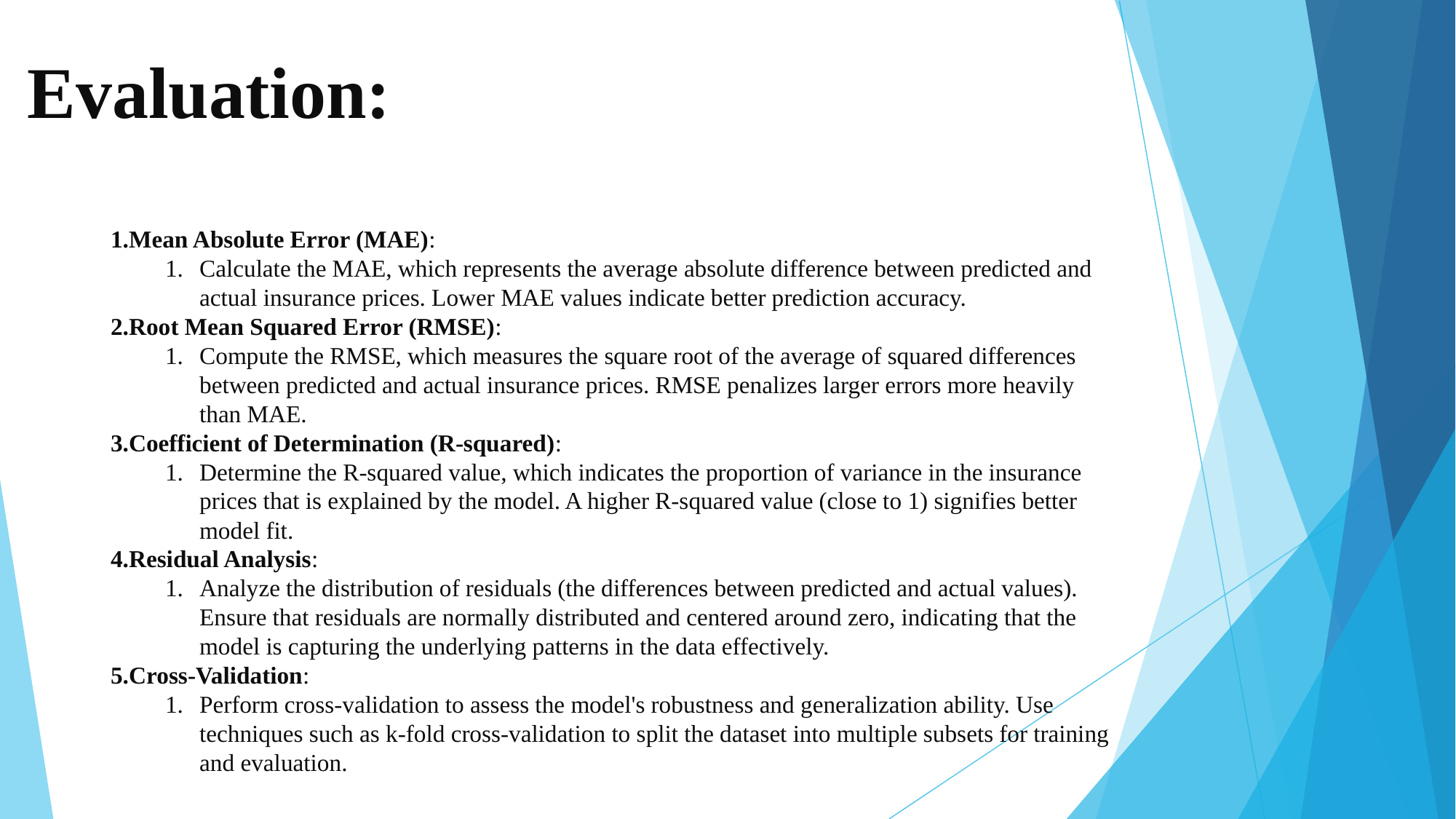

# Evaluation:
Mean Absolute Error (MAE):
Calculate the MAE, which represents the average absolute difference between predicted and actual insurance prices. Lower MAE values indicate better prediction accuracy.
Root Mean Squared Error (RMSE):
Compute the RMSE, which measures the square root of the average of squared differences between predicted and actual insurance prices. RMSE penalizes larger errors more heavily than MAE.
Coefficient of Determination (R-squared):
Determine the R-squared value, which indicates the proportion of variance in the insurance prices that is explained by the model. A higher R-squared value (close to 1) signifies better model fit.
Residual Analysis:
Analyze the distribution of residuals (the differences between predicted and actual values). Ensure that residuals are normally distributed and centered around zero, indicating that the model is capturing the underlying patterns in the data effectively.
Cross-Validation:
Perform cross-validation to assess the model's robustness and generalization ability. Use techniques such as k-fold cross-validation to split the dataset into multiple subsets for training and evaluation.